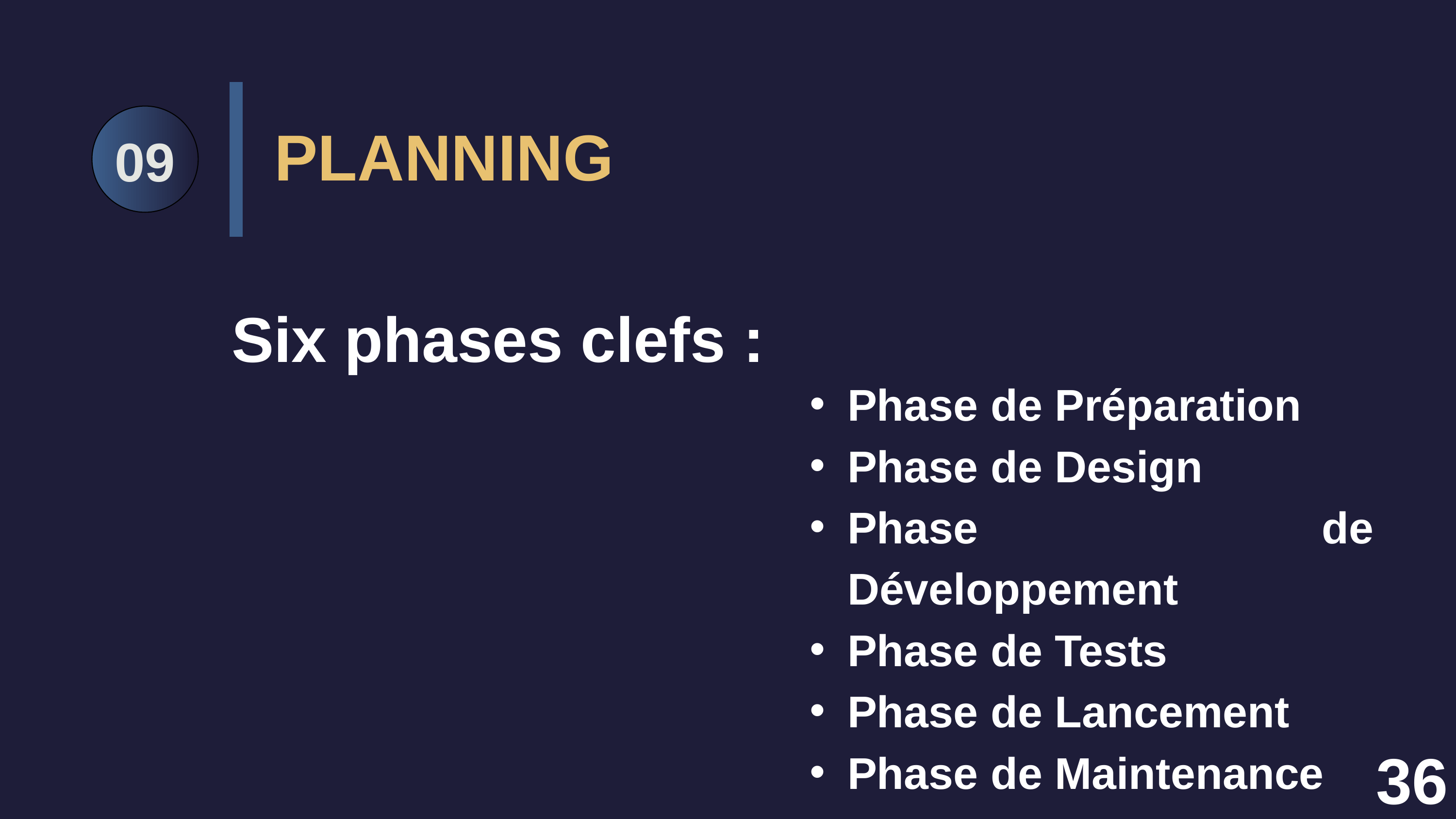

PLANNING
09

Six phases clefs :
Phase de Préparation
Phase de Design
Phase de Développement
Phase de Tests
Phase de Lancement
Phase de Maintenance
36